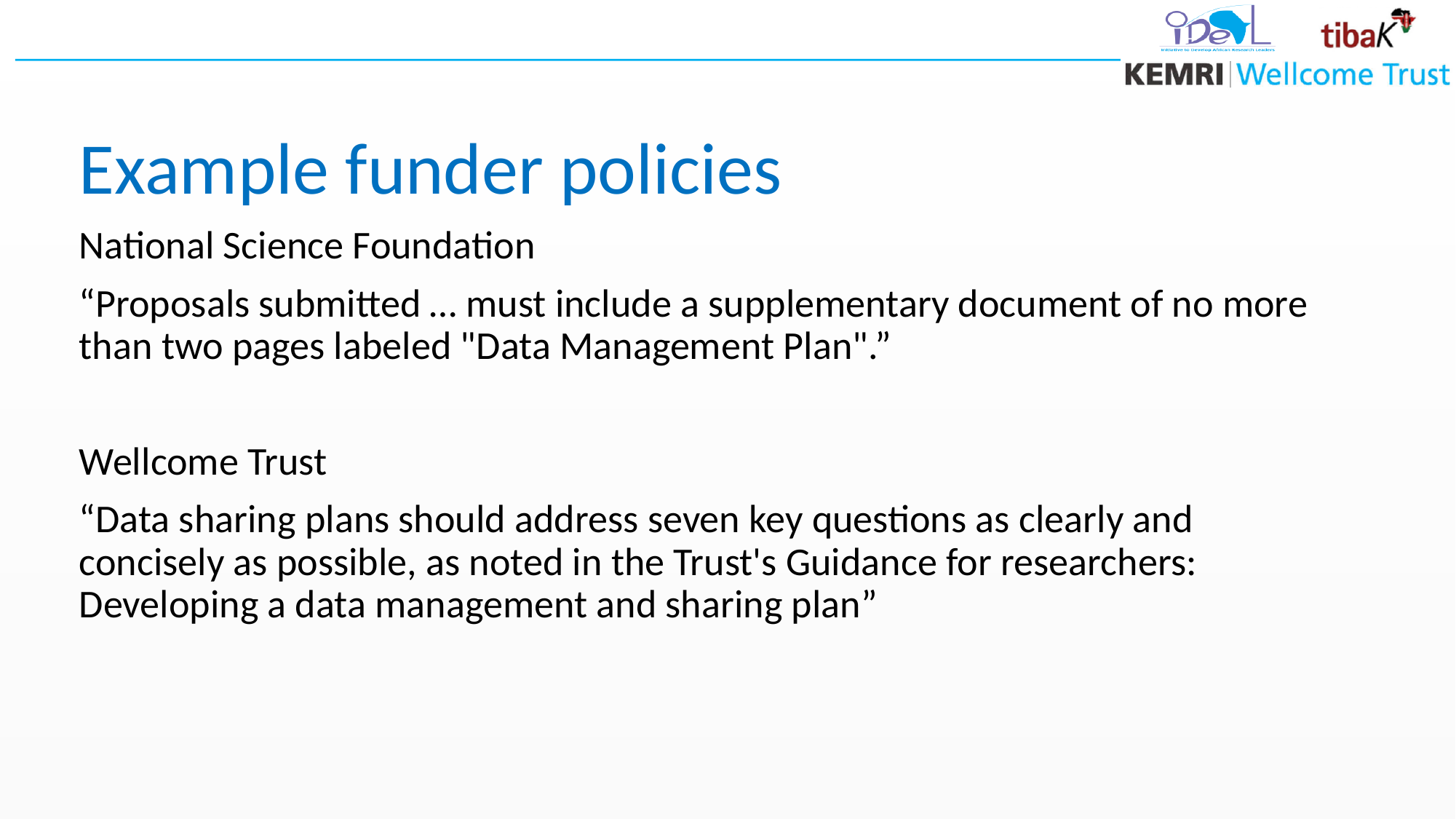

Example funder policies
National Science Foundation
“Proposals submitted … must include a supplementary document of no more than two pages labeled "Data Management Plan".”

Wellcome Trust
“Data sharing plans should address seven key questions as clearly and concisely as possible, as noted in the Trust's Guidance for researchers: Developing a data management and sharing plan”